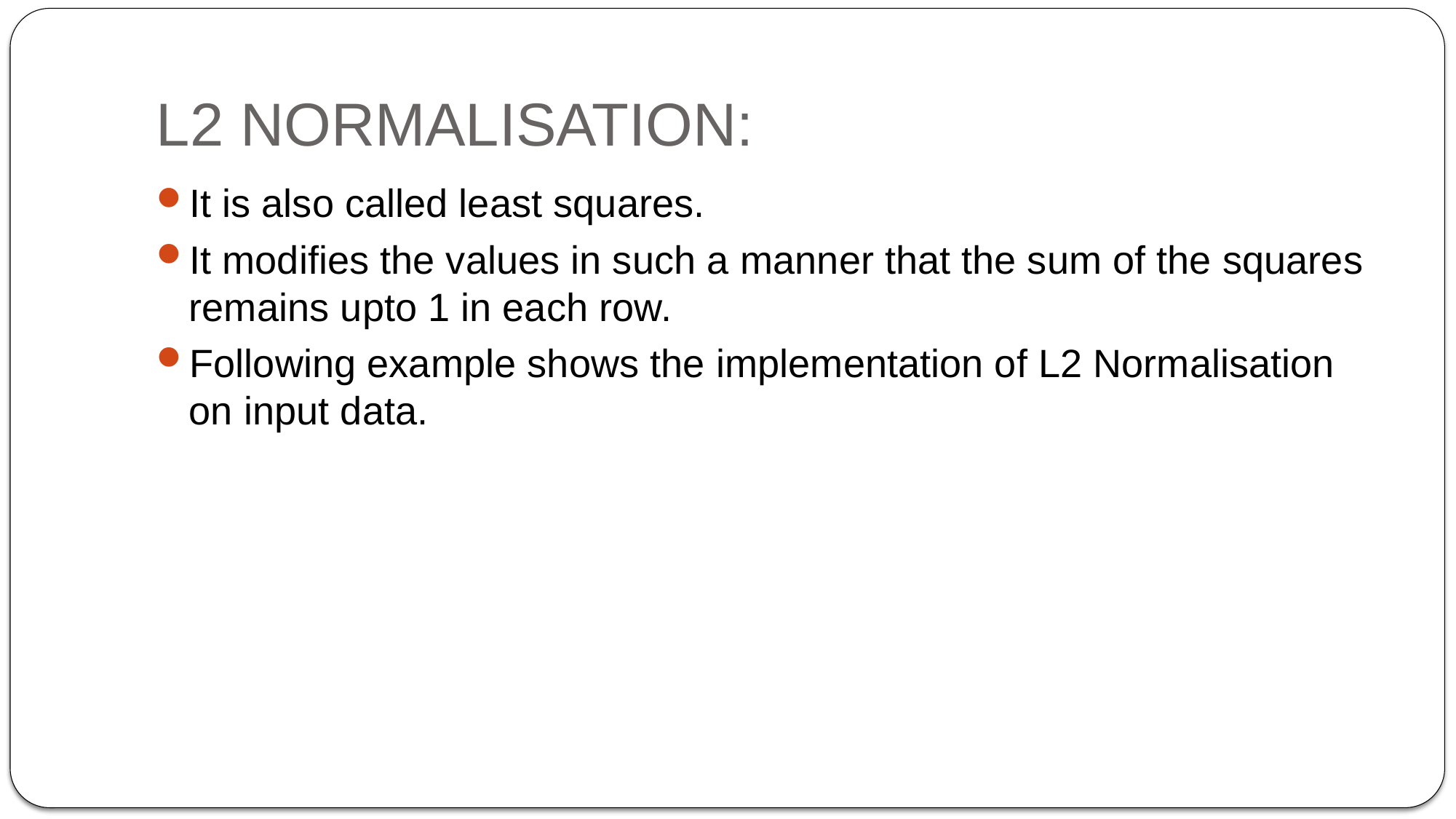

# L2 NORMALISATION:
It is also called least squares.
It modifies the values in such a manner that the sum of the squares remains upto 1 in each row.
Following example shows the implementation of L2 Normalisation on input data.